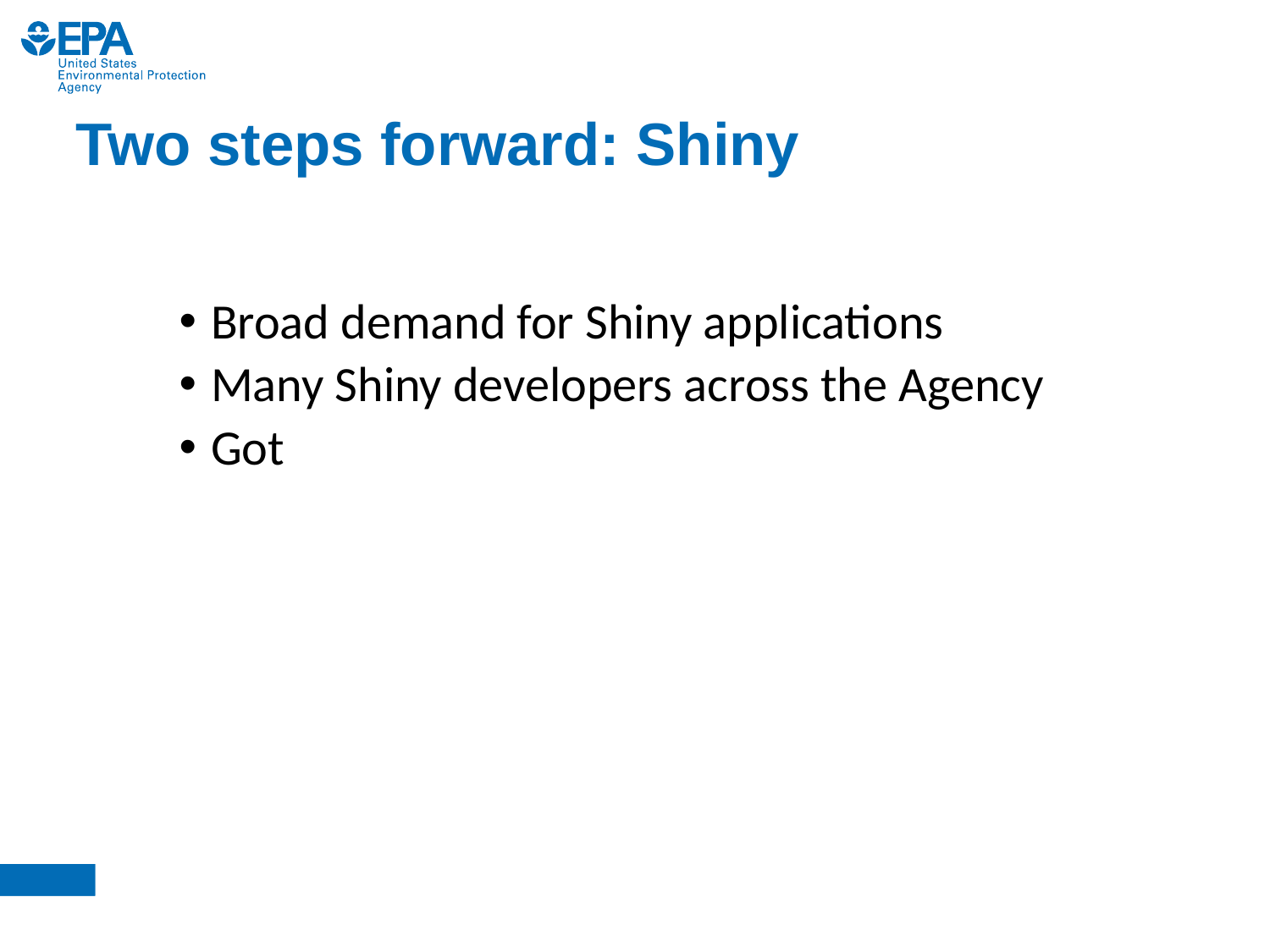

# Two steps forward: Shiny
Broad demand for Shiny applications
Many Shiny developers across the Agency
Got